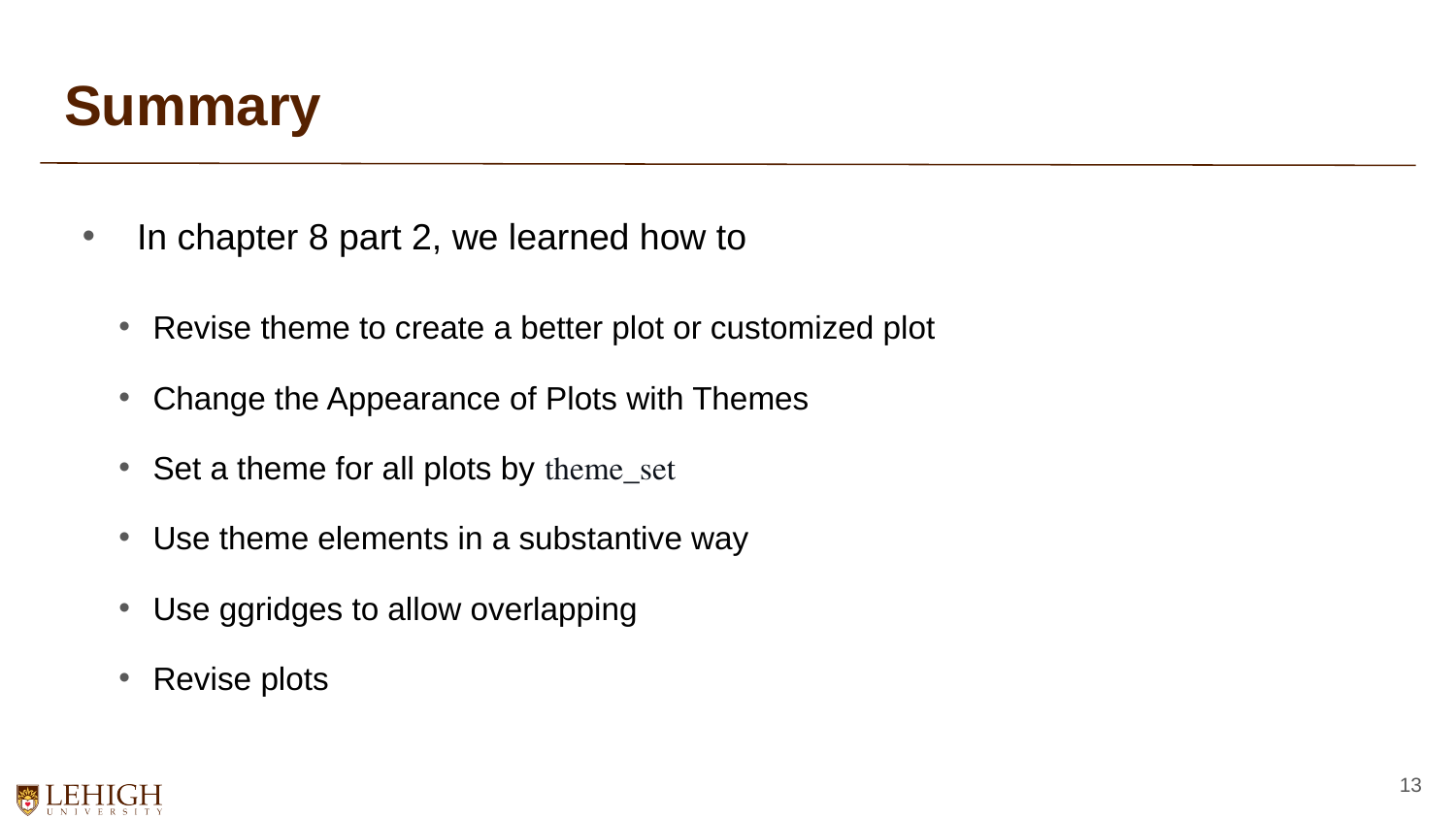

# Summary
In chapter 8 part 2, we learned how to
Revise theme to create a better plot or customized plot
Change the Appearance of Plots with Themes
Set a theme for all plots by theme_set
Use theme elements in a substantive way
Use ggridges to allow overlapping
Revise plots
13